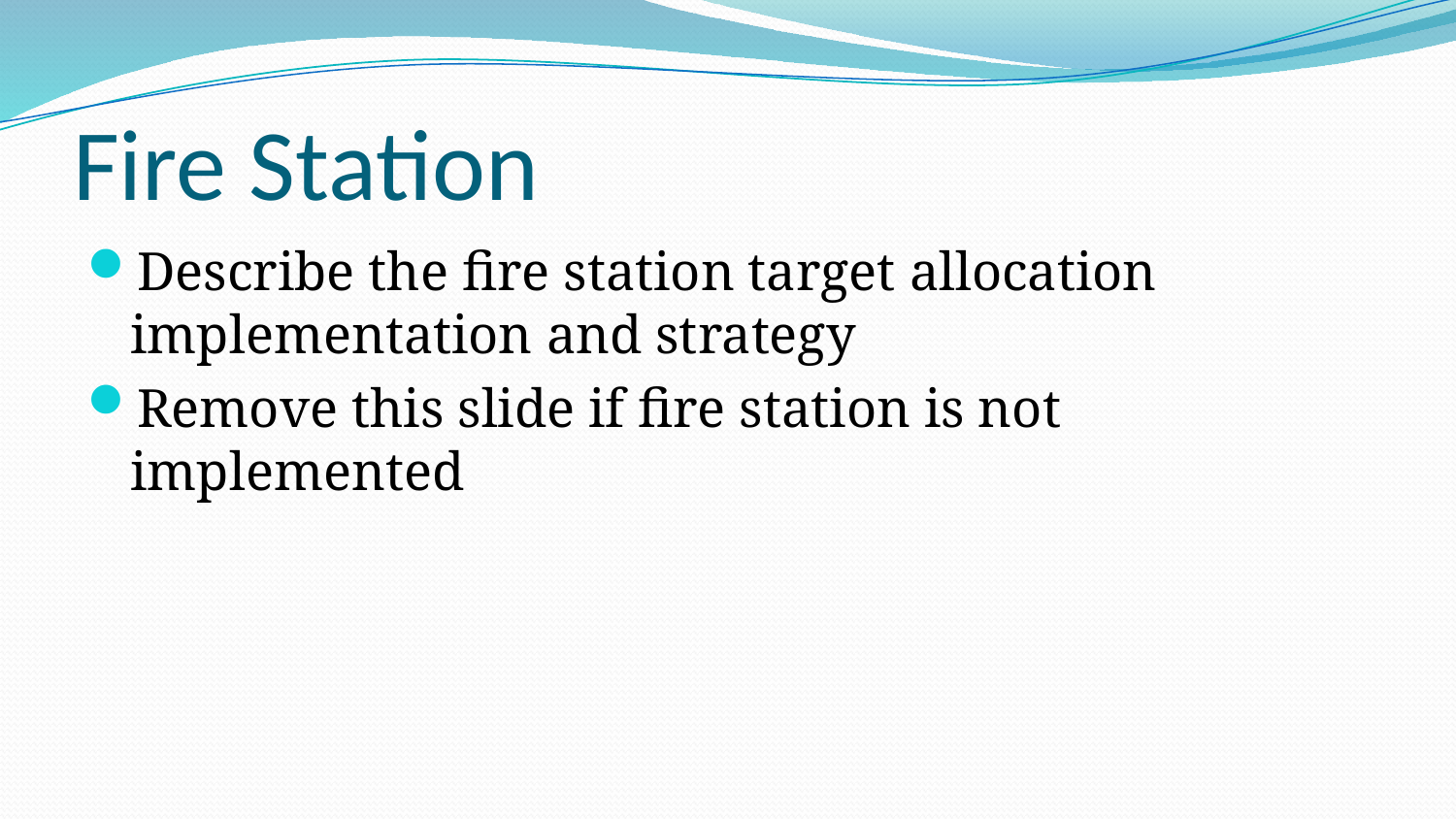

# Fire Station
Describe the fire station target allocation implementation and strategy
Remove this slide if fire station is not implemented